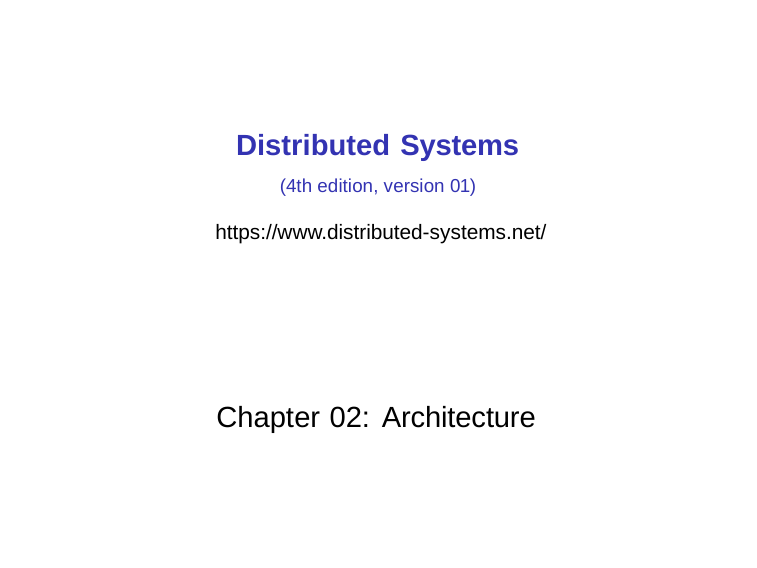

Distributed Systems
(4th edition, version 01)
https://www.distributed-systems.net/
Chapter 02: Architecture